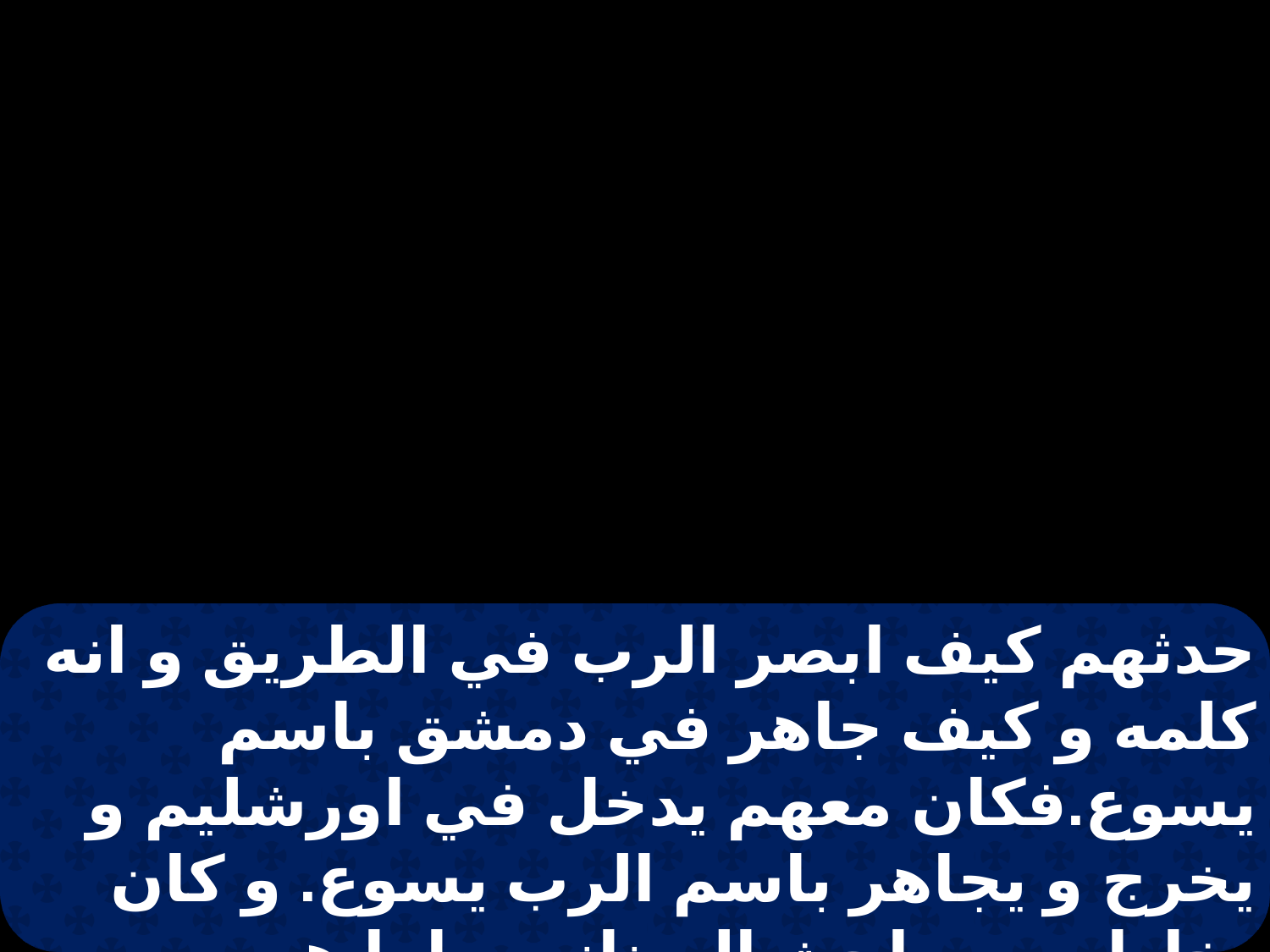

حدثهم كيف ابصر الرب في الطريق و انه كلمه و كيف جاهر في دمشق باسم يسوع.فكان معهم يدخل في اورشليم و يخرج و يجاهر باسم الرب يسوع. و كان يخاطب و يباحث اليونانيين اما هم